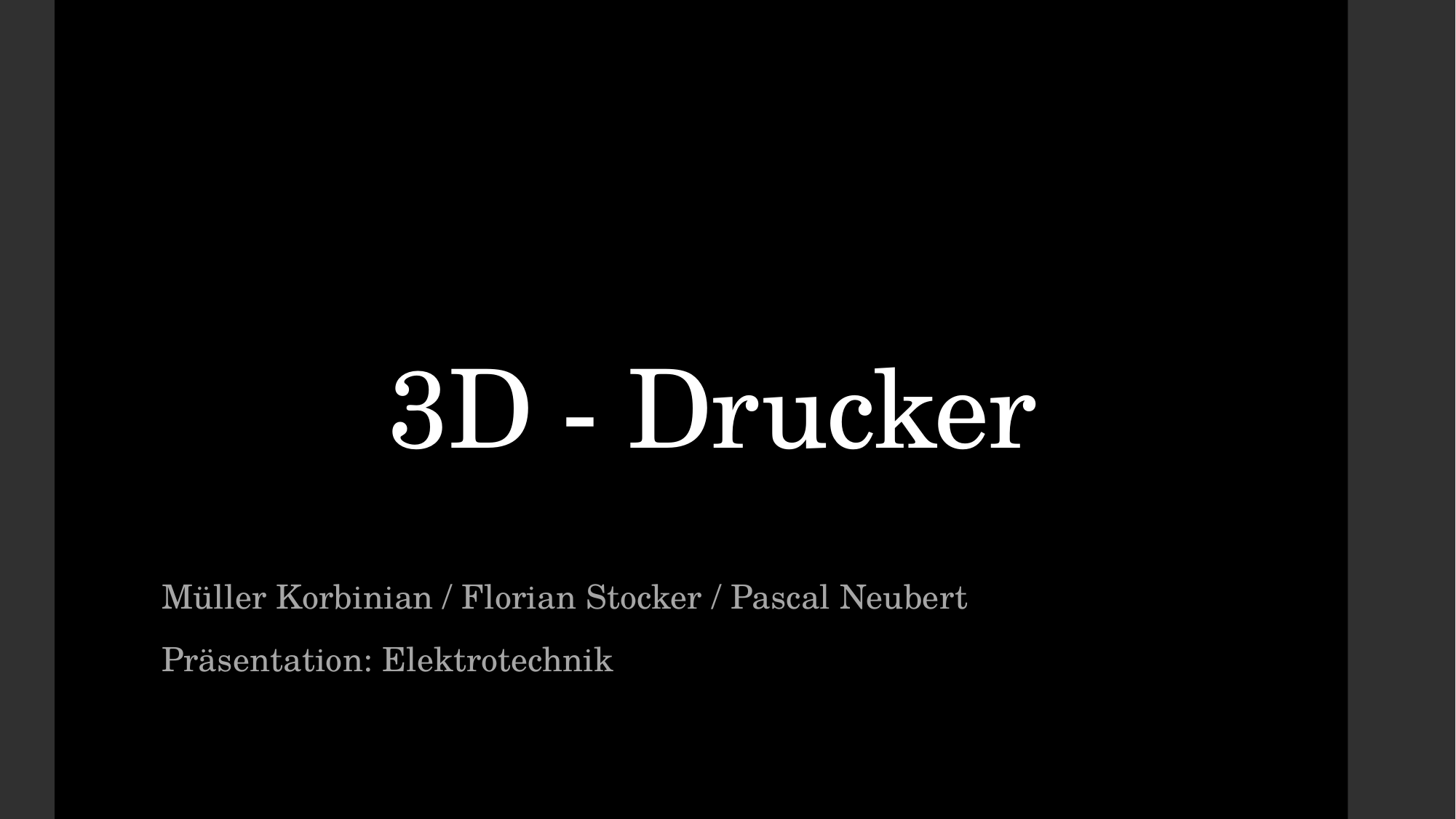

# 3D - Drucker
Müller Korbinian / Florian Stocker / Pascal Neubert
Präsentation: Elektrotechnik